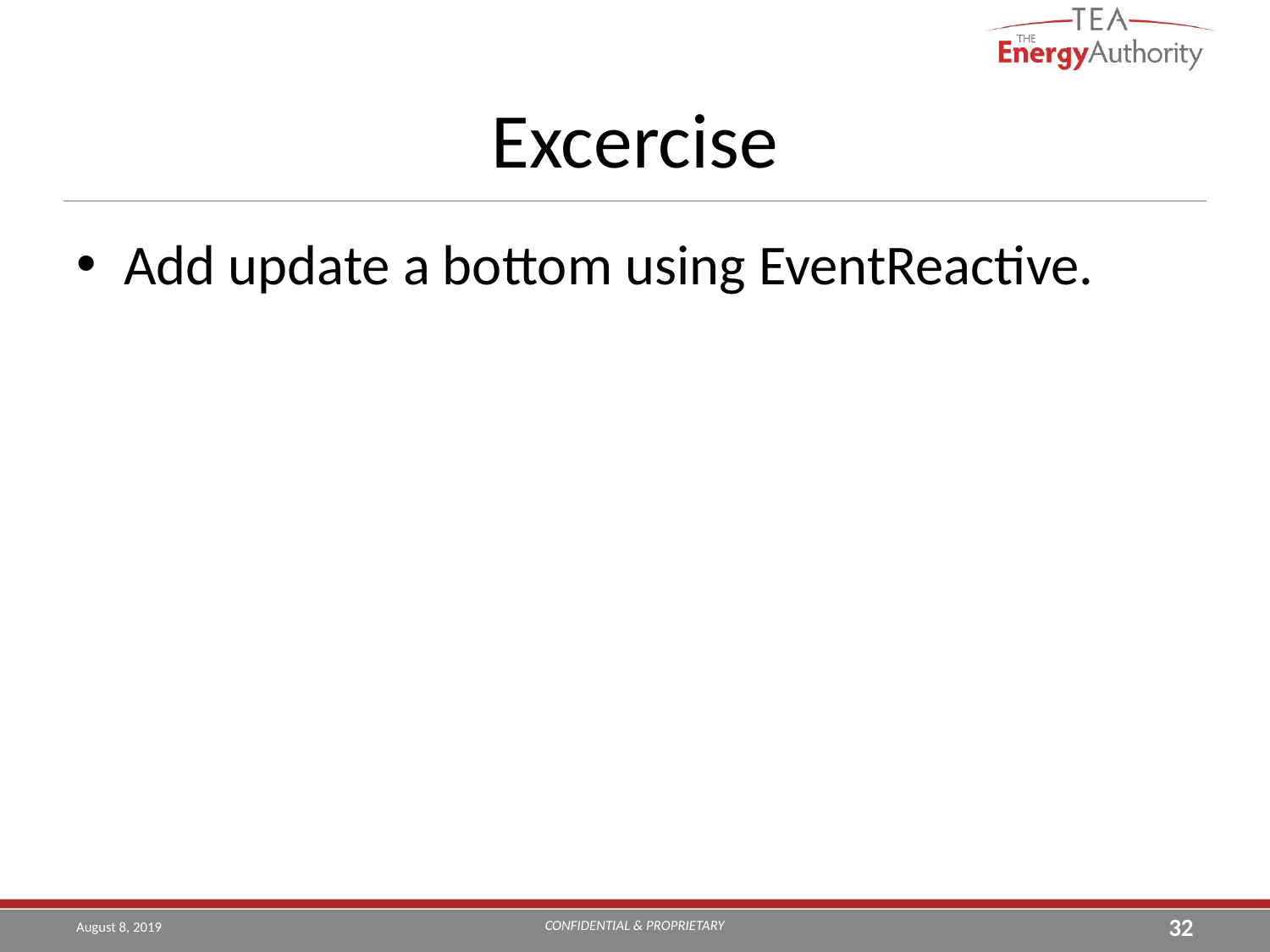

# Excercise
Add update a bottom using EventReactive.
CONFIDENTIAL & PROPRIETARY
August 8, 2019
32